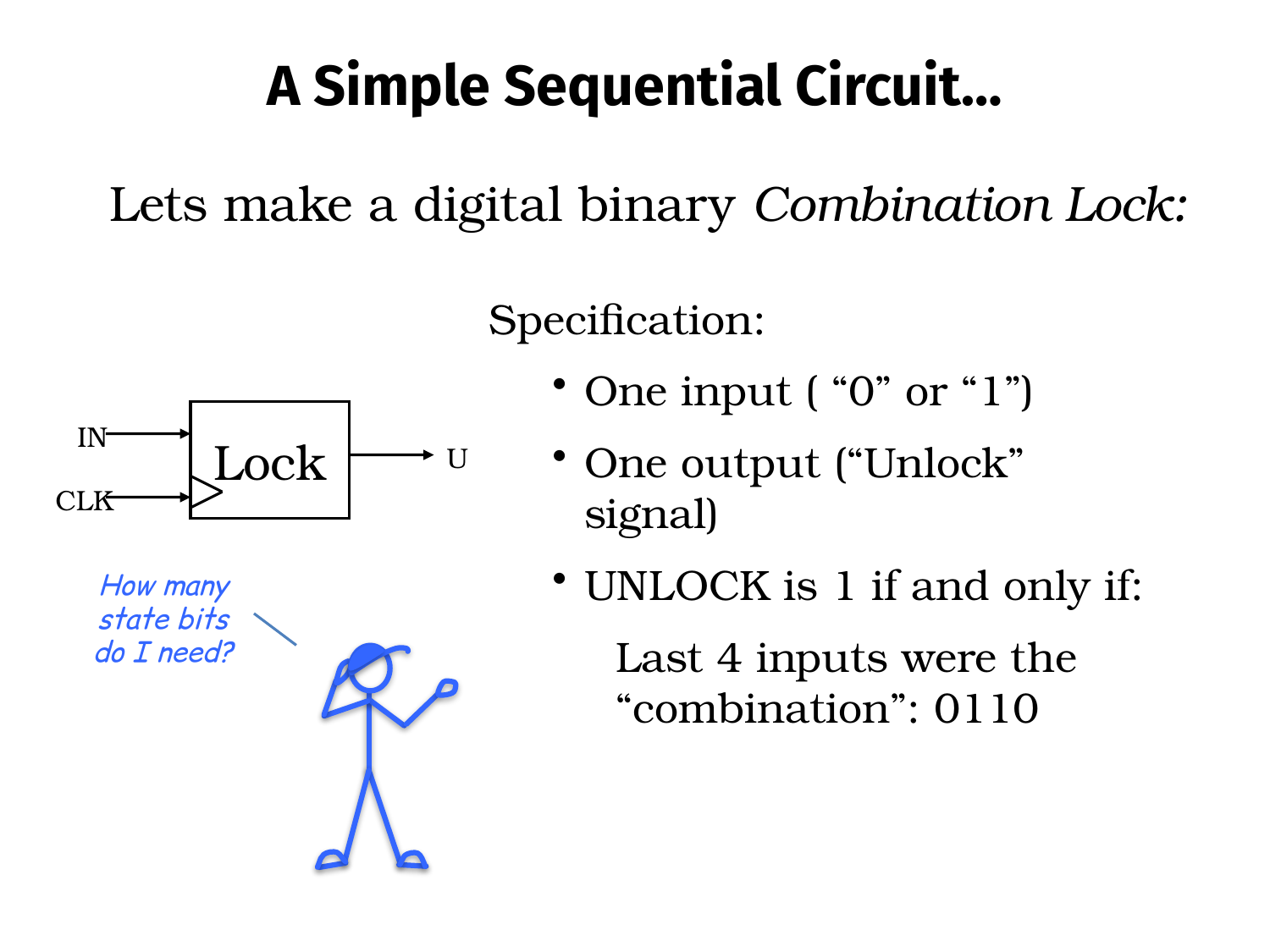

# A Simple Sequential Circuit…
Lets make a digital binary Combination Lock:
Specification:
One input ( “0” or “1”)
One output (“Unlock” signal)
UNLOCK is 1 if and only if:
Last 4 inputs were the “combination”: 0110

Lock
IN

U

CLK

How many
state bits
do I need?